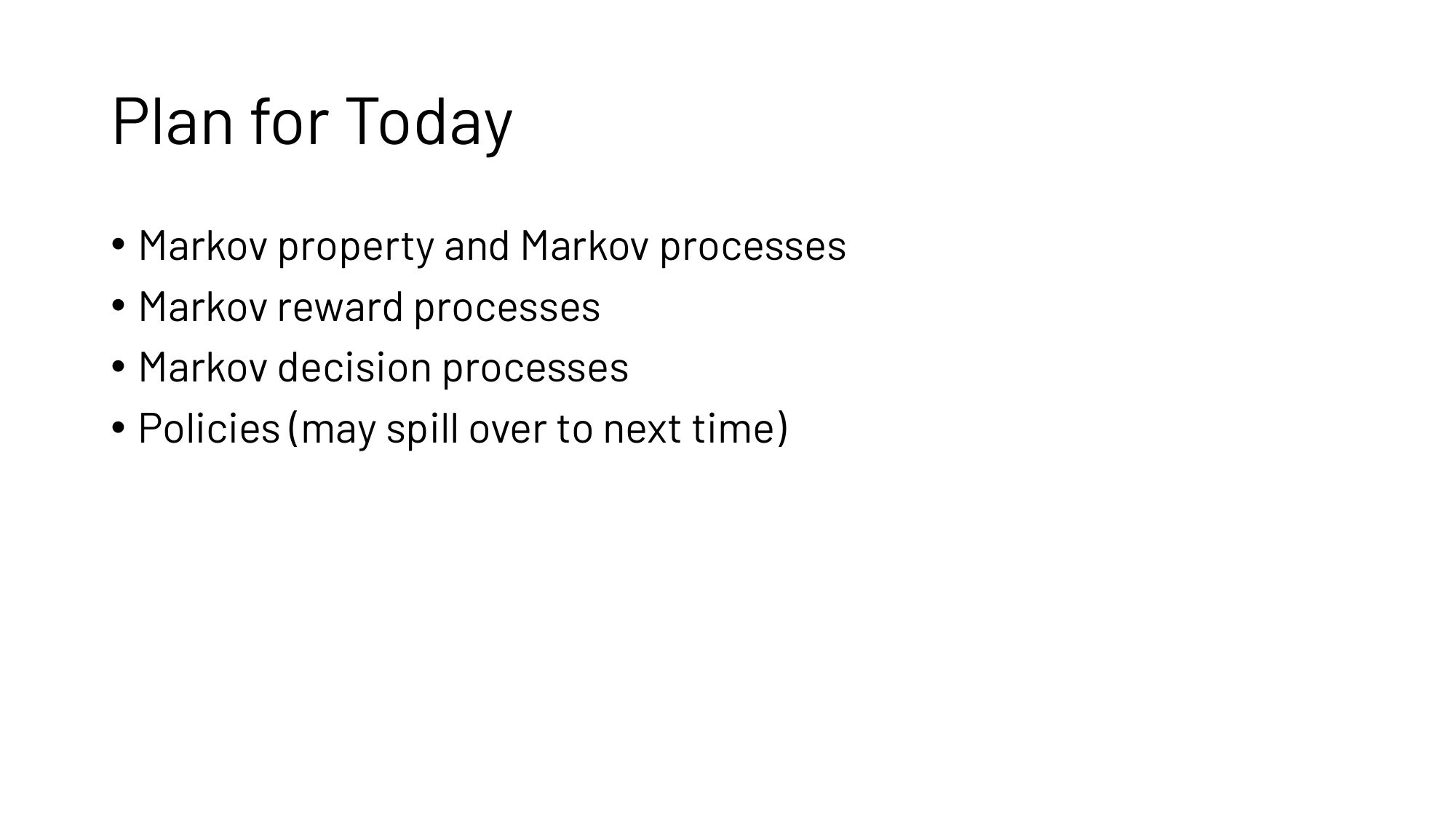

# Plan for Today
Markov property and Markov processes
Markov reward processes
Markov decision processes
Policies (may spill over to next time)